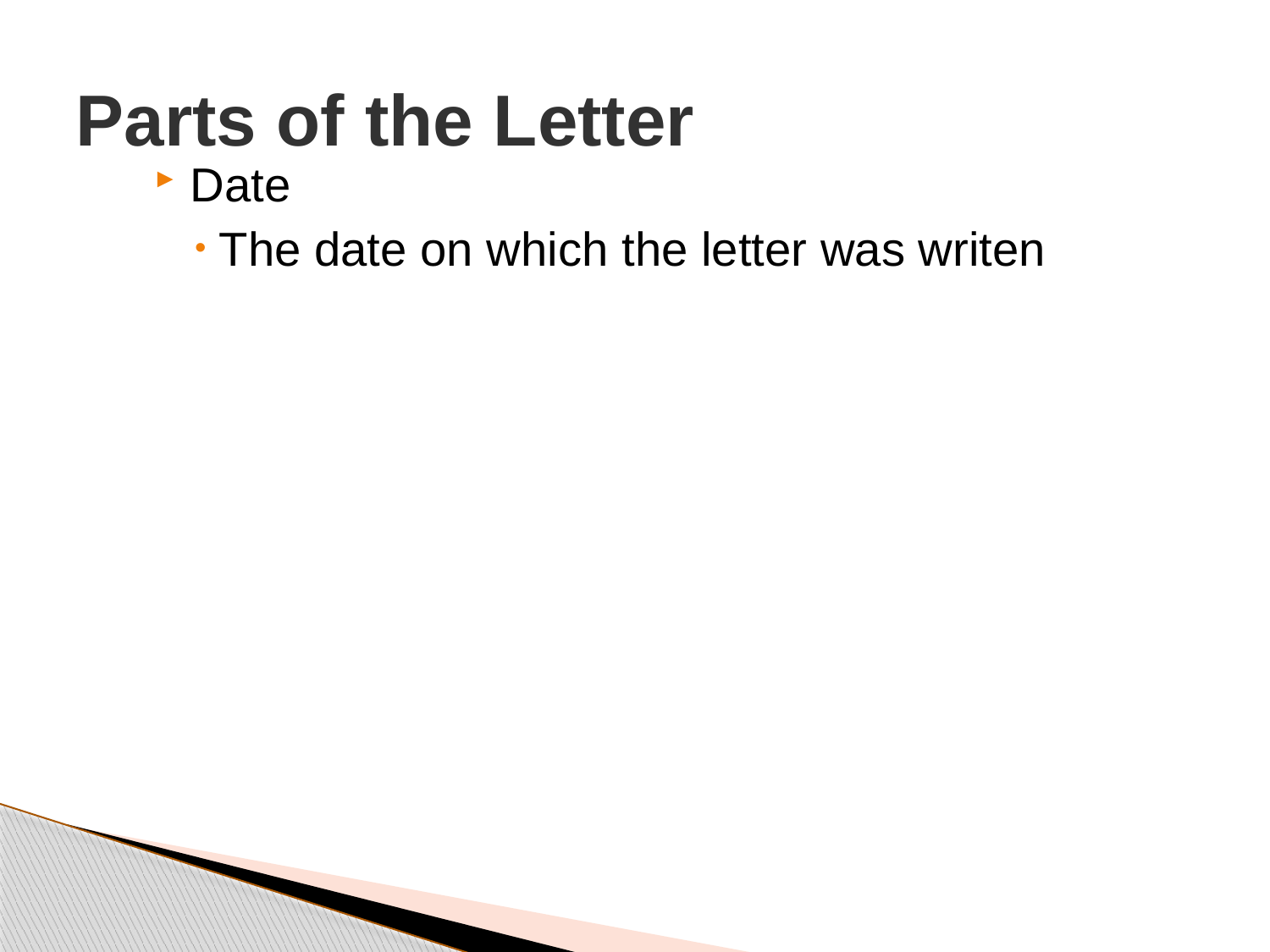

# Parts of the Letter
Date
The date on which the letter was writen